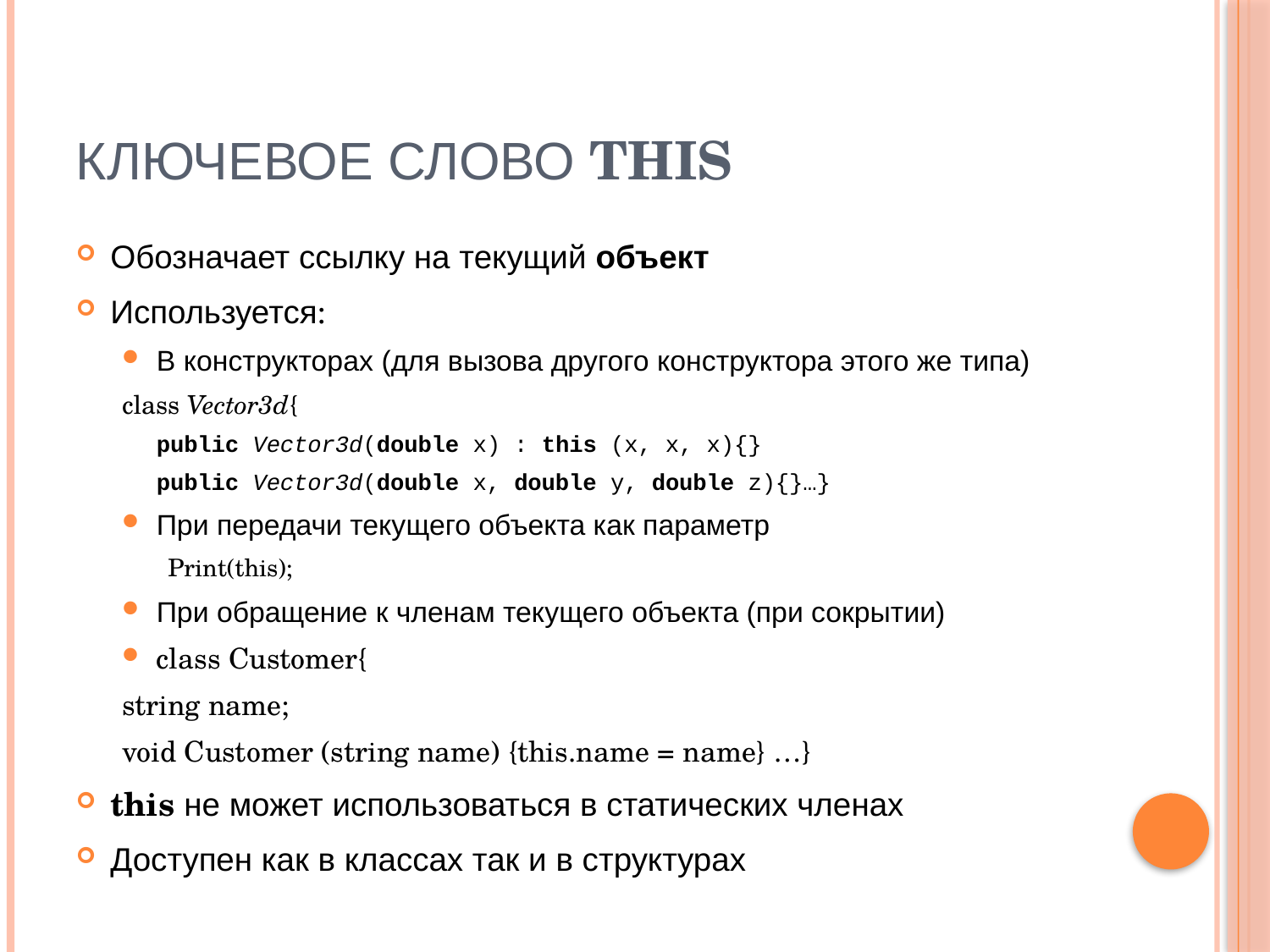

# Ключевое слово this
Обозначает ссылку на текущий объект
Используется:
В конструкторах (для вызова другого конструктора этого же типа)
class Vector3d{
		public Vector3d(double x) : this (x, x, x){}
		public Vector3d(double x, double y, double z){}…}
При передачи текущего объекта как параметр
Print(this);
При обращение к членам текущего объекта (при сокрытии)
class Customer{
	string name;
	void Customer (string name) {this.name = name} …}
this не может использоваться в статических членах
Доступен как в классах так и в структурах